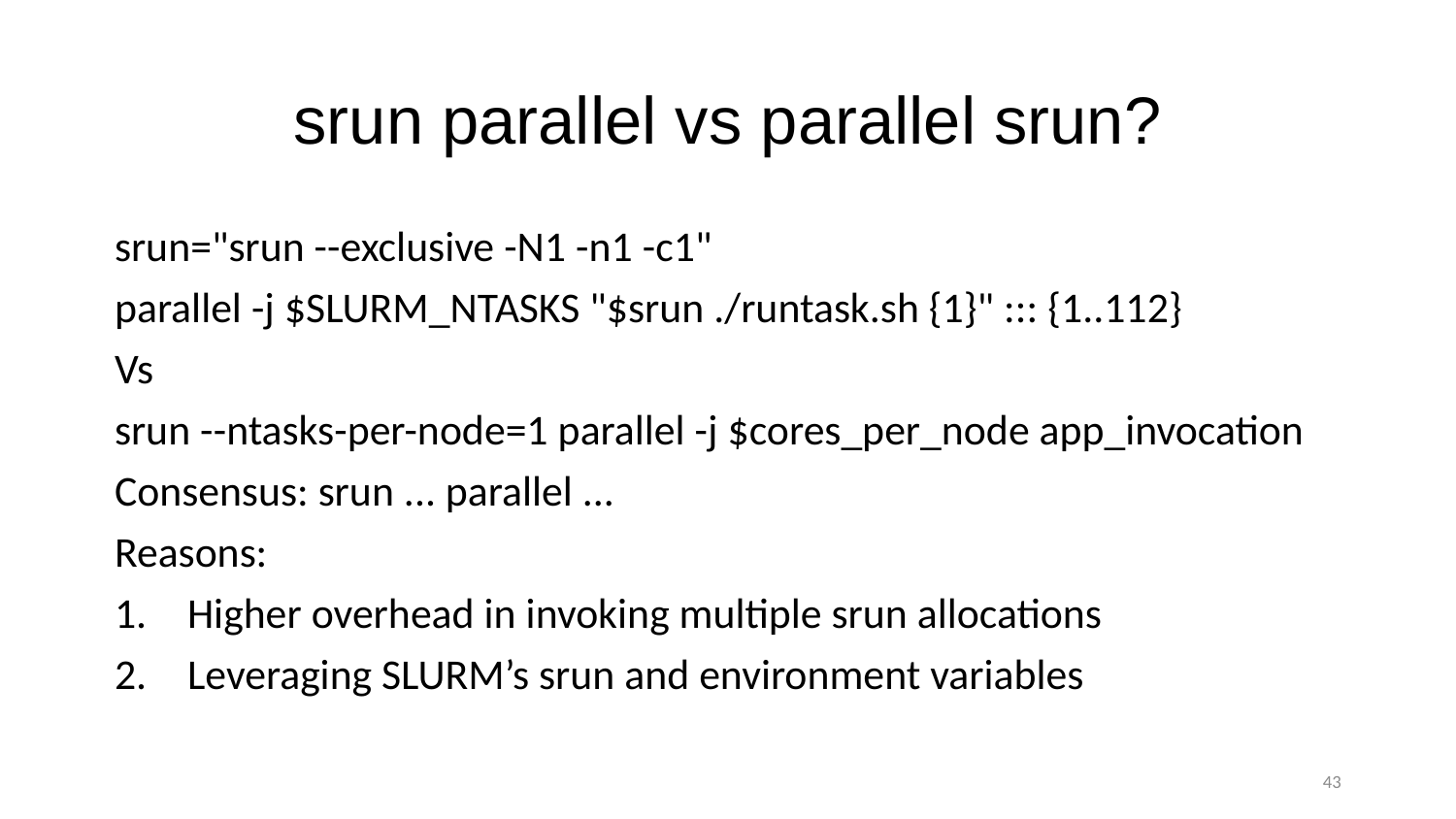

# srun parallel vs parallel srun?
srun="srun --exclusive -N1 -n1 -c1"
parallel -j $SLURM_NTASKS "$srun ./runtask.sh {1}" ::: {1..112}
Vs
srun --ntasks-per-node=1 parallel -j $cores_per_node app_invocation
Consensus: srun ... parallel ...
Reasons:
Higher overhead in invoking multiple srun allocations
Leveraging SLURM’s srun and environment variables

43